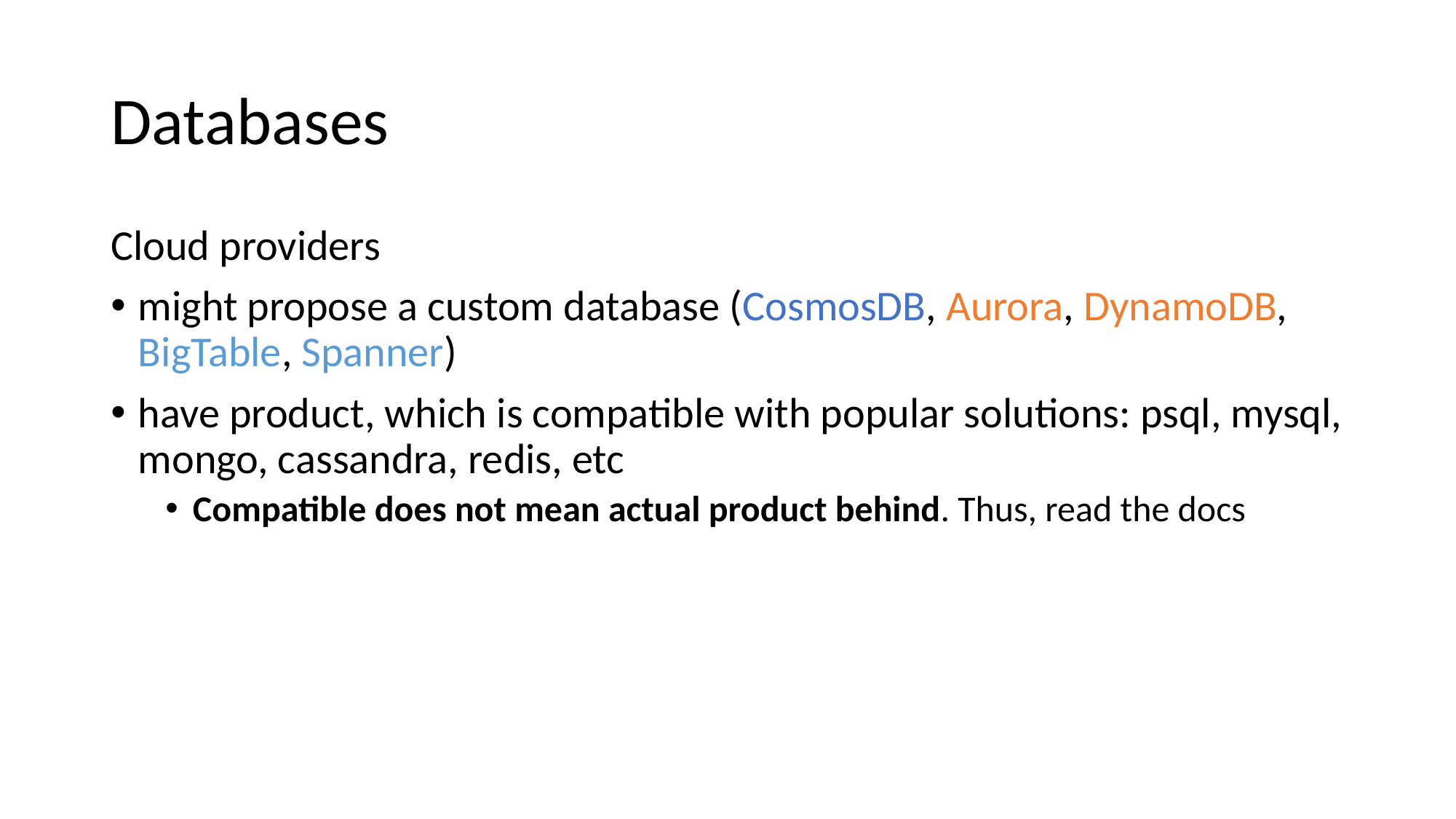

# Databases
Cloud providers
might propose a custom database (CosmosDB, Aurora, DynamoDB, BigTable, Spanner)
have product, which is compatible with popular solutions: psql, mysql, mongo, cassandra, redis, etc
Compatible does not mean actual product behind. Thus, read the docs